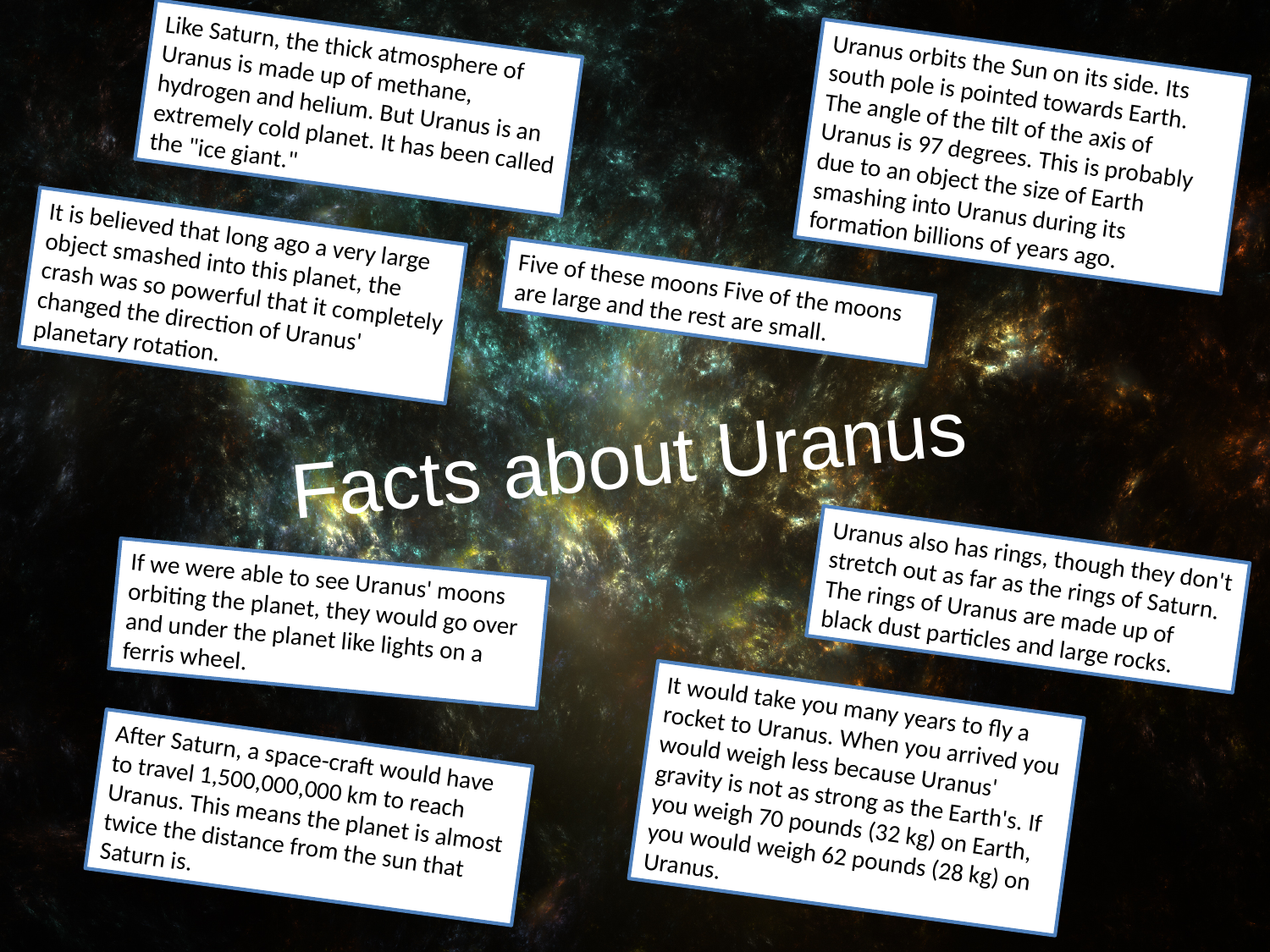

Like Saturn, the thick atmosphere of Uranus is made up of methane, hydrogen and helium. But Uranus is an extremely cold planet. It has been called the "ice giant."
Uranus orbits the Sun on its side. Its south pole is pointed towards Earth. The angle of the tilt of the axis of Uranus is 97 degrees. This is probably due to an object the size of Earth smashing into Uranus during its formation billions of years ago.
It is believed that long ago a very large object smashed into this planet, the crash was so powerful that it completely changed the direction of Uranus' planetary rotation.
Five of these moons Five of the moons are large and the rest are small.
# Facts about Uranus
Uranus also has rings, though they don't stretch out as far as the rings of Saturn. The rings of Uranus are made up of black dust particles and large rocks.
If we were able to see Uranus' moons orbiting the planet, they would go over and under the planet like lights on a ferris wheel.
It would take you many years to fly a rocket to Uranus. When you arrived you would weigh less because Uranus' gravity is not as strong as the Earth's. If you weigh 70 pounds (32 kg) on Earth, you would weigh 62 pounds (28 kg) on Uranus.
After Saturn, a space-craft would have to travel 1,500,000,000 km to reach Uranus. This means the planet is almost twice the distance from the sun that Saturn is.